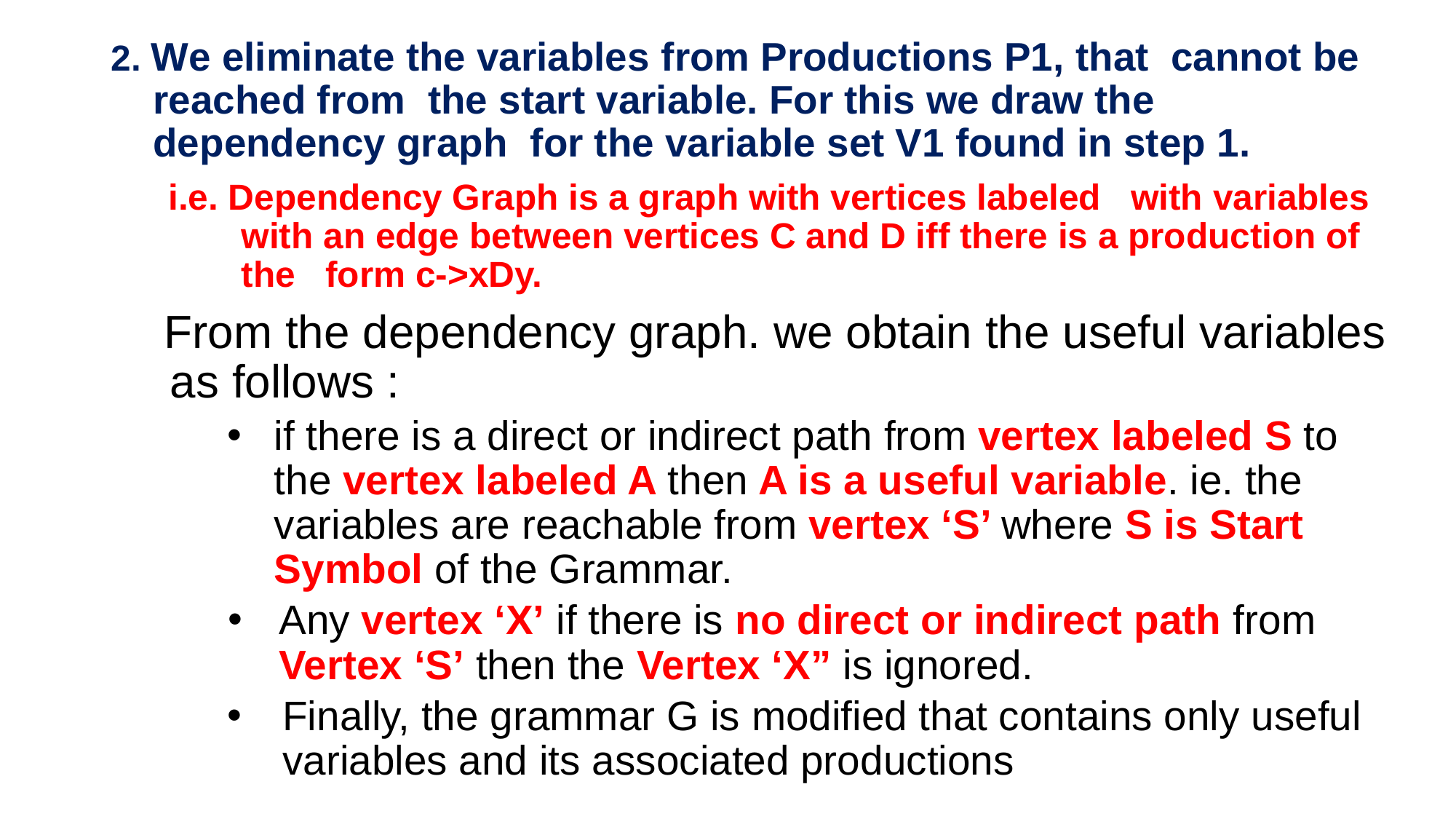

2. We eliminate the variables from Productions P1, that  cannot be reached from  the start variable. For this we draw the dependency graph  for the variable set V1 found in step 1.
 i.e. Dependency Graph is a graph with vertices labeled   with variables with an edge between vertices C and D iff there is a production of the   form c->xDy.
From the dependency graph. we obtain the useful variables as follows :
if there is a direct or indirect path from vertex labeled S to the vertex labeled A then A is a useful variable. ie. the variables are reachable from vertex ‘S’ where S is Start Symbol of the Grammar.
Any vertex ‘X’ if there is no direct or indirect path from Vertex ‘S’ then the Vertex ‘X” is ignored.
Finally, the grammar G is modified that contains only useful variables and its associated productions